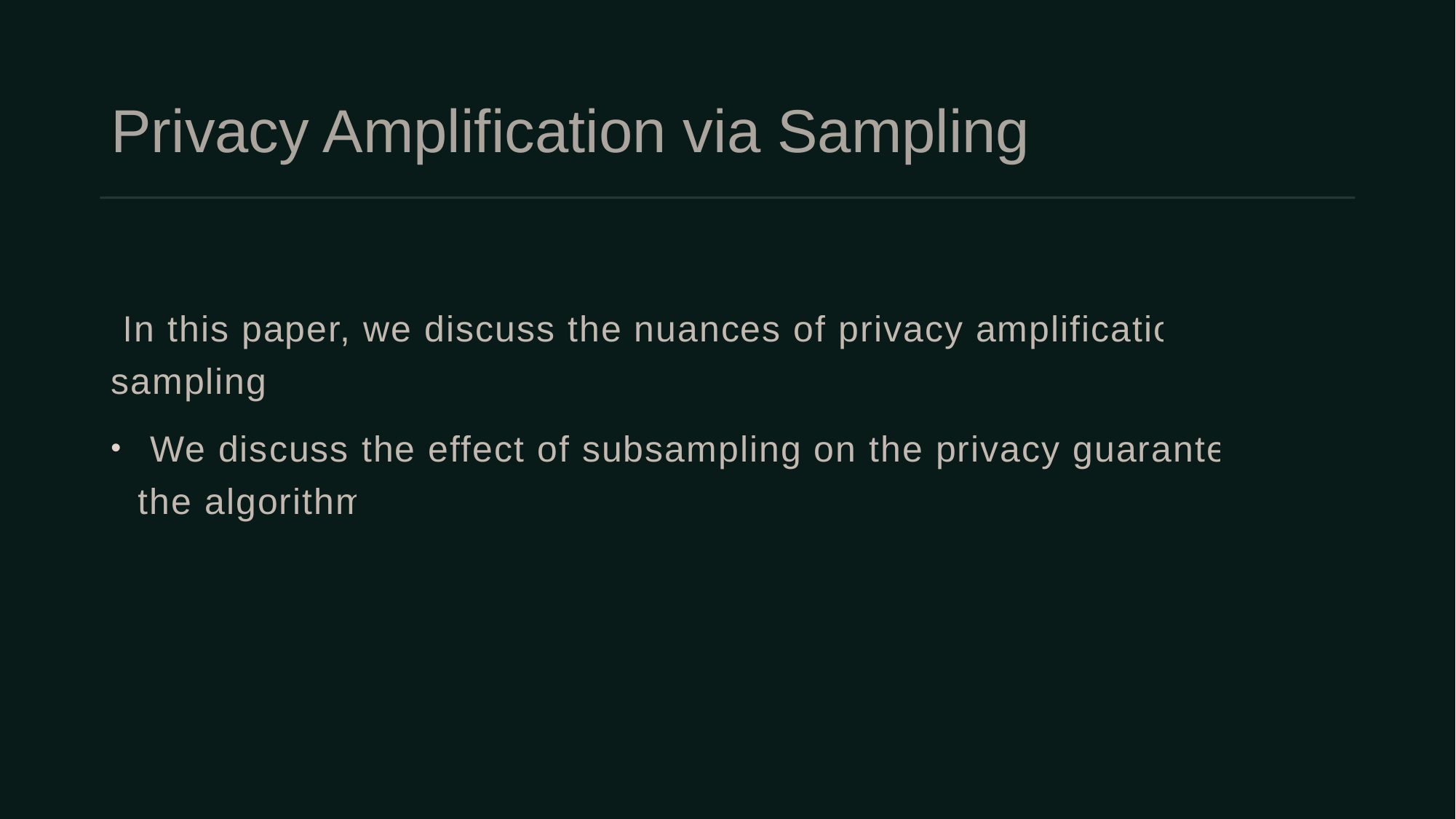

# Privacy Amplification via Sampling
 In this paper, we discuss the nuances of privacy amplification via sampling.
 We discuss the effect of subsampling on the privacy guarantees of the algorithm.